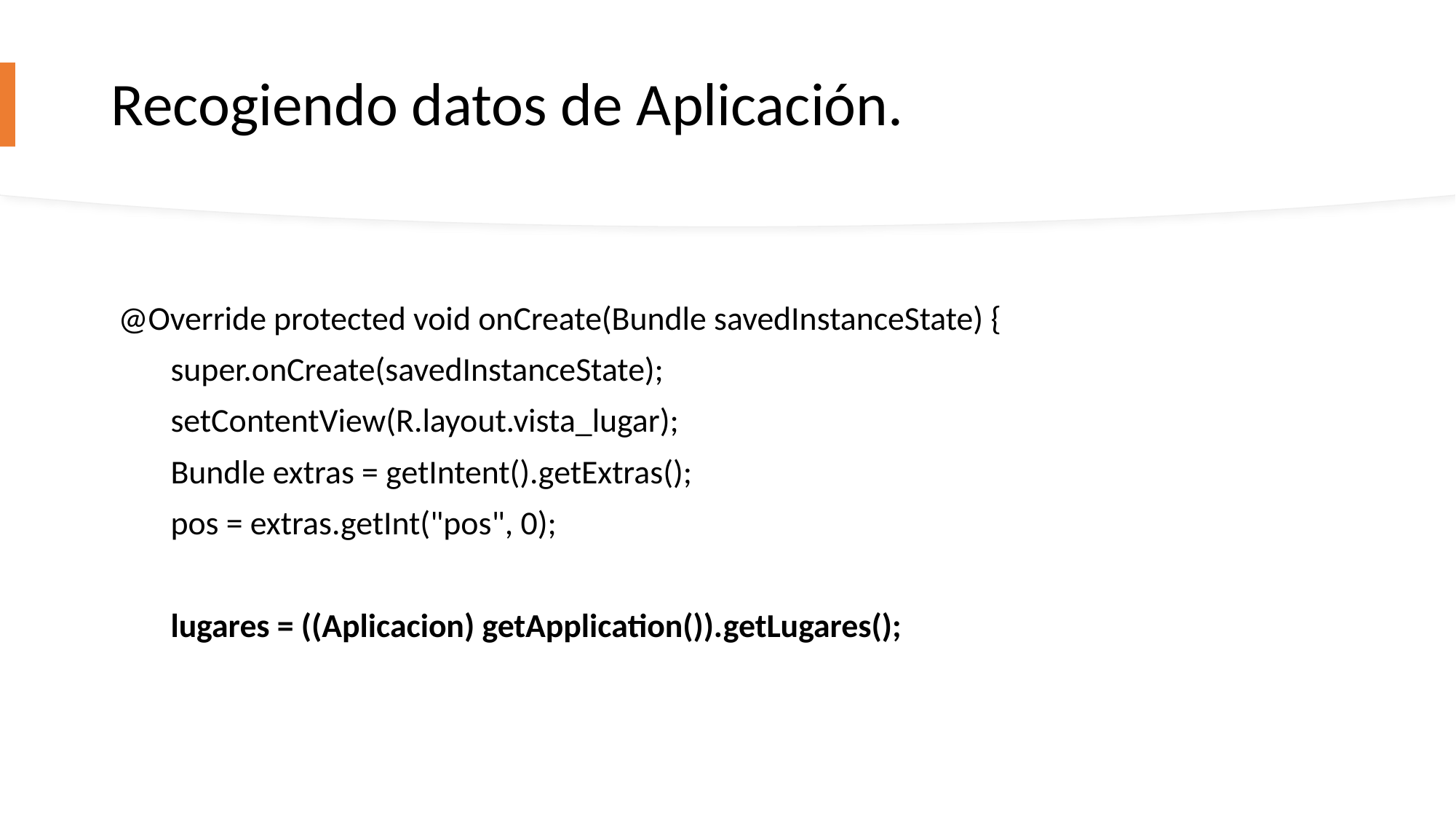

# Recogiendo datos de Aplicación.

 @Override protected void onCreate(Bundle savedInstanceState) {
        super.onCreate(savedInstanceState);
        setContentView(R.layout.vista_lugar);
        Bundle extras = getIntent().getExtras();
        pos = extras.getInt("pos", 0);

        lugares = ((Aplicacion) getApplication()).getLugares();